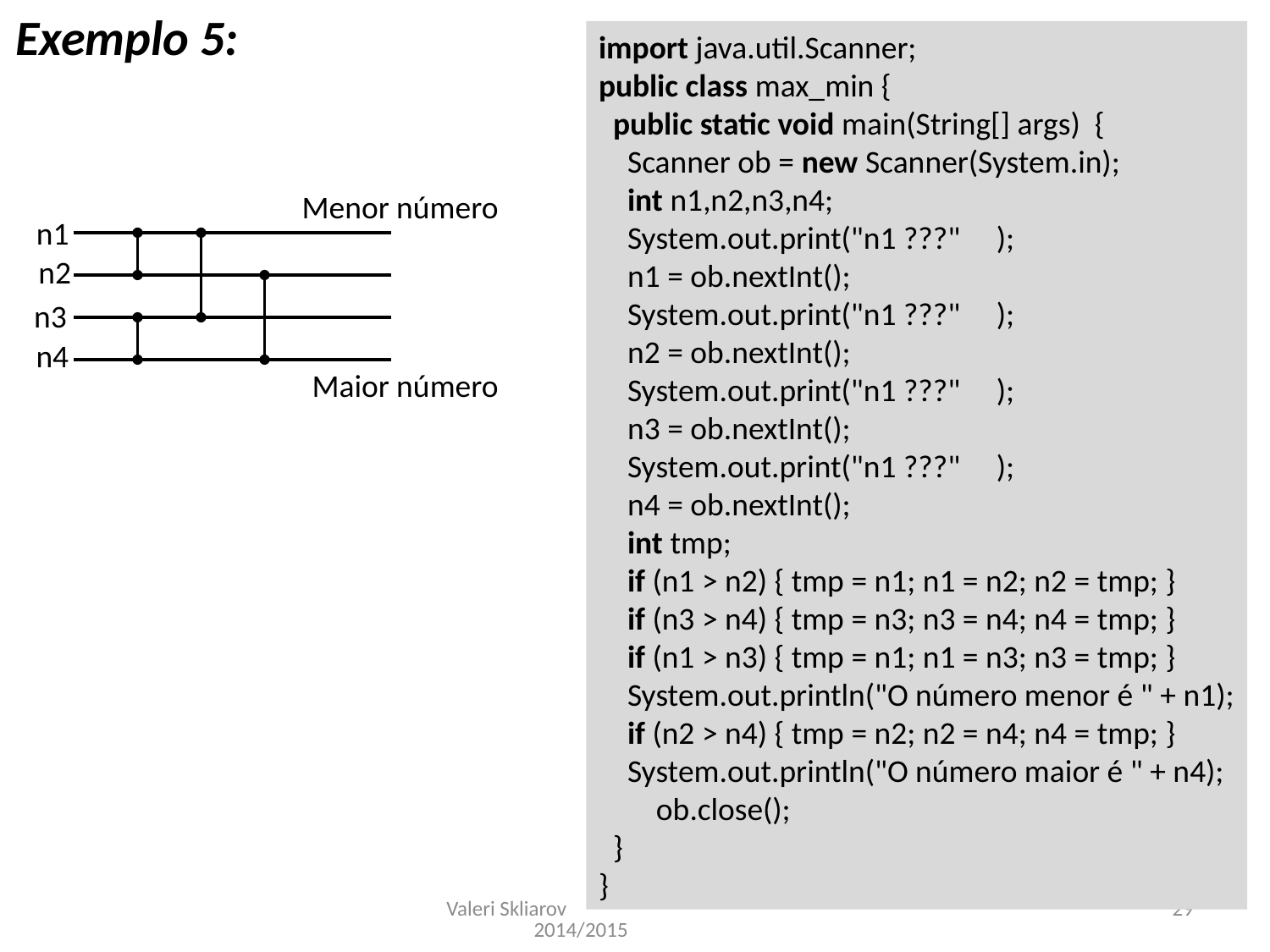

Exemplo 5:
import java.util.Scanner;
public class max_min {
  public static void main(String[] args)  {
    Scanner ob = new Scanner(System.in);
    int n1,n2,n3,n4;
    System.out.print("n1 ???"     );
    n1 = ob.nextInt();
    System.out.print("n1 ???"     );
    n2 = ob.nextInt();
    System.out.print("n1 ???"     );
    n3 = ob.nextInt();
    System.out.print("n1 ???"     );
    n4 = ob.nextInt();
    int tmp;
    if (n1 > n2) { tmp = n1; n1 = n2; n2 = tmp; }
    if (n3 > n4) { tmp = n3; n3 = n4; n4 = tmp; }
    if (n1 > n3) { tmp = n1; n1 = n3; n3 = tmp; }
    System.out.println("O número menor é " + n1);
    if (n2 > n4) { tmp = n2; n2 = n4; n4 = tmp; }
    System.out.println("O número maior é " + n4);
        ob.close();
  }
}
Menor número
n1
n2
n3
n4
Maior número
Valeri Skliarov                                                                      2014/2015
29